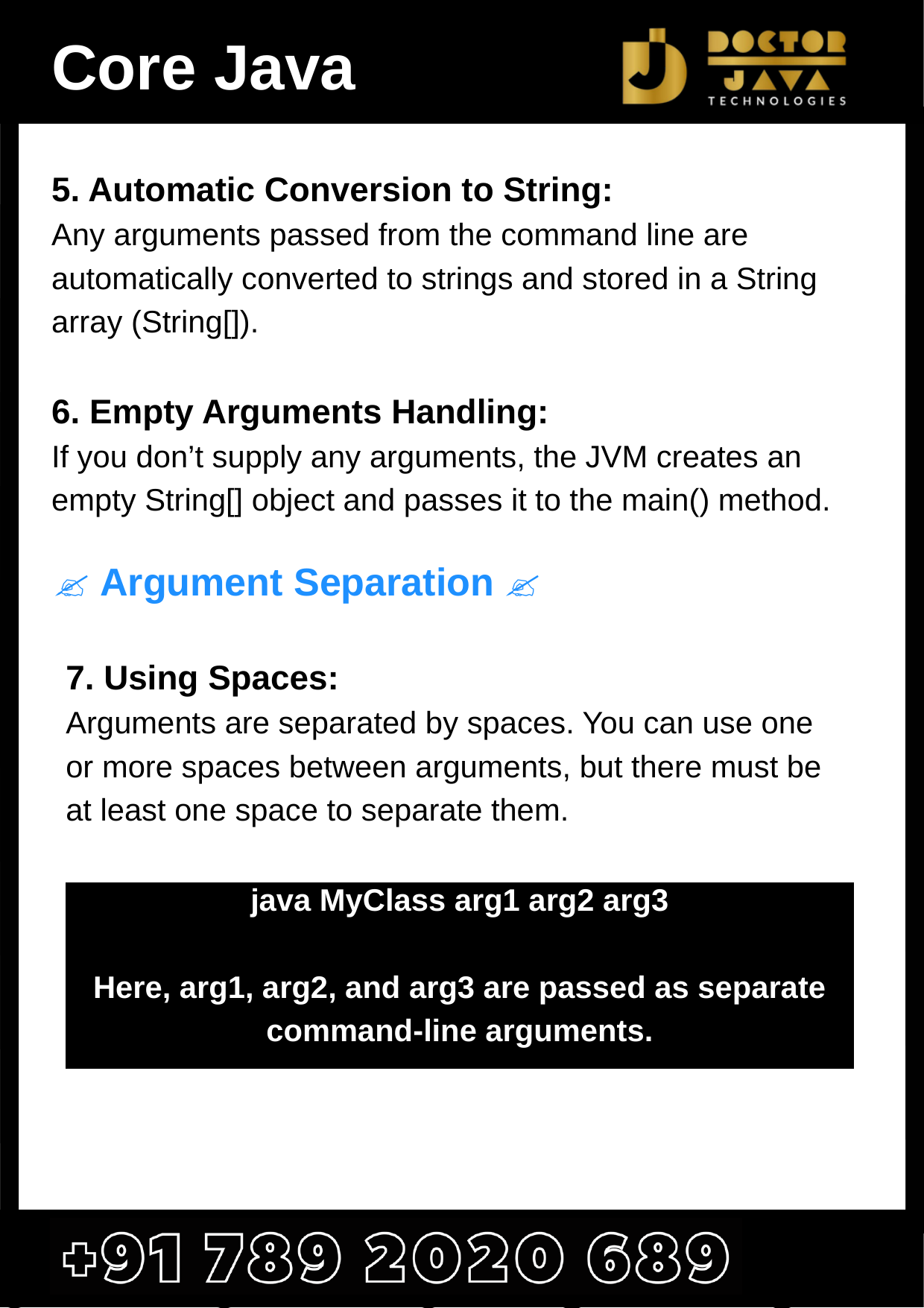

Core Java

5. Automatic Conversion to String:
Any arguments passed from the command line are automatically converted to strings and stored in a String array (String[]).

6. Empty Arguments Handling:
If you don’t supply any arguments, the JVM creates an empty String[] object and passes it to the main() method.
✍️ Argument Separation ✍️
7. Using Spaces:
Arguments are separated by spaces. You can use one or more spaces between arguments, but there must be at least one space to separate them.

java MyClass arg1 arg2 arg3

Here, arg1, arg2, and arg3 are passed as separate command-line arguments.